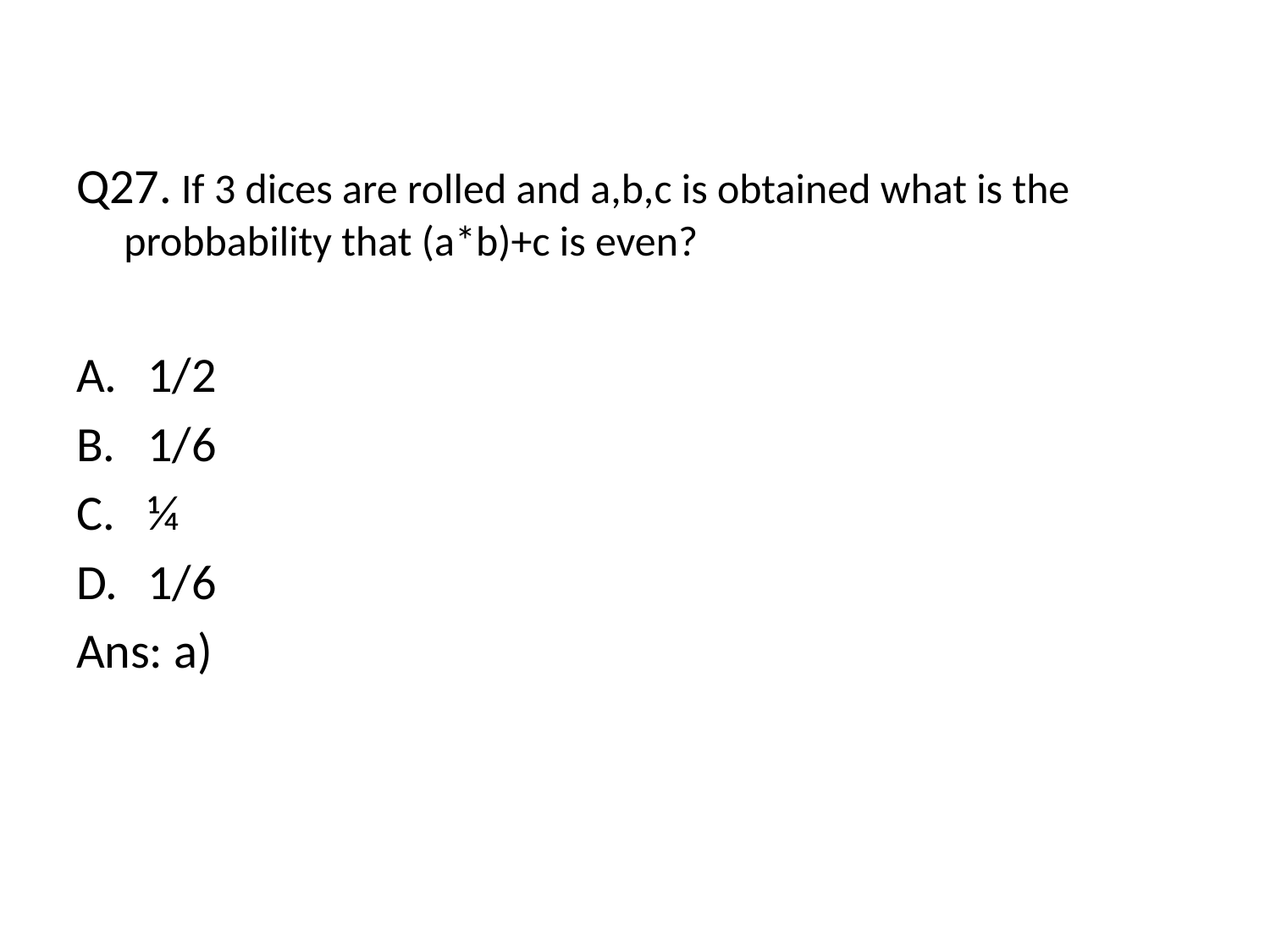

Q27. If 3 dices are rolled and a,b,c is obtained what is the probbability that (a*b)+c is even?

1/2
1/6
¼
1/6
Ans: a)